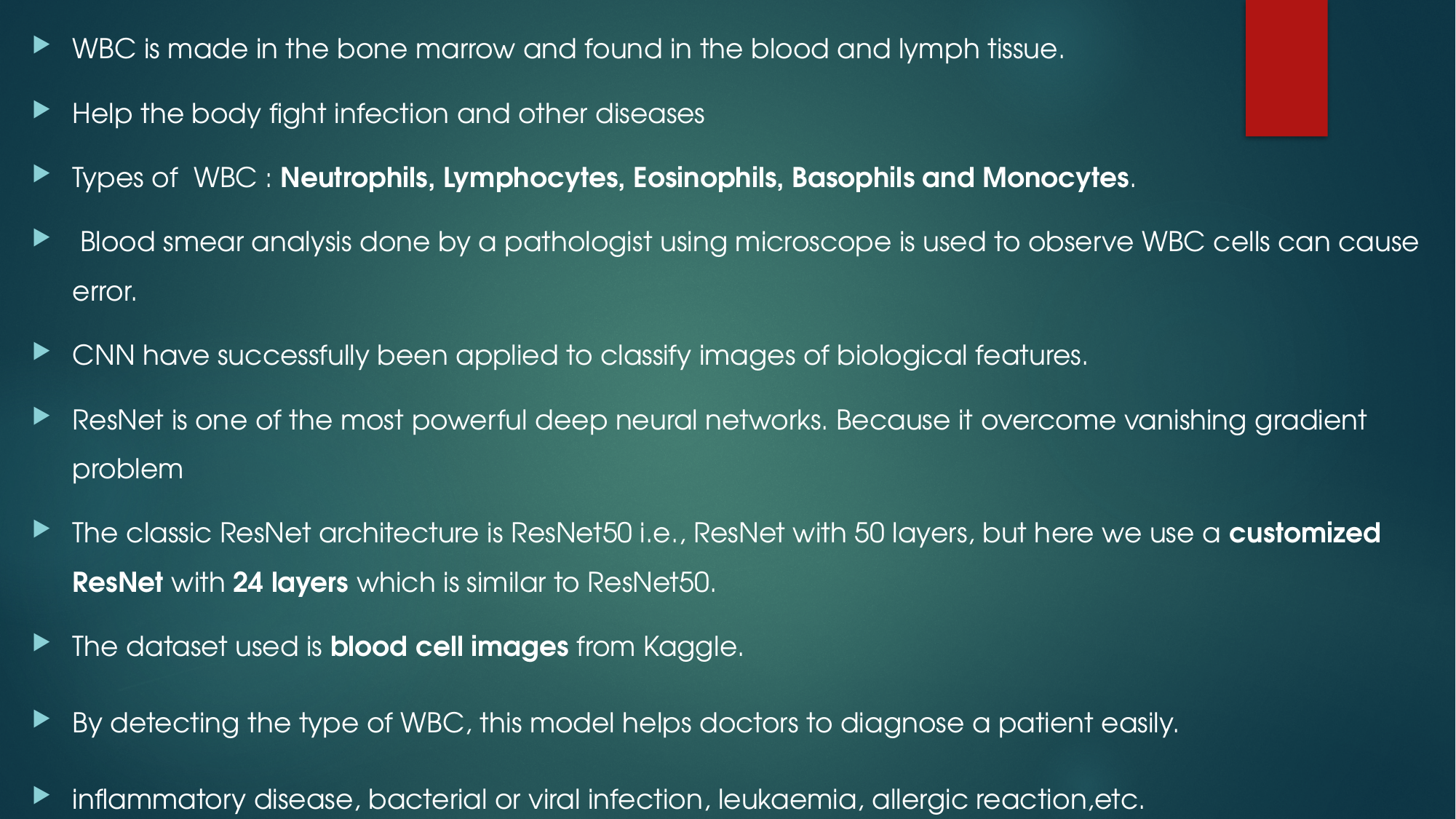

WBC is made in the bone marrow and found in the blood and lymph tissue.
Help the body fight infection and other diseases
Types of  WBC : Neutrophils, Lymphocytes, Eosinophils, Basophils and Monocytes.
 Blood smear analysis done by a pathologist using microscope is used to observe WBC cells can cause error.
CNN have successfully been applied to classify images of biological features.
ResNet is one of the most powerful deep neural networks. Because it overcome vanishing gradient problem
The classic ResNet architecture is ResNet50 i.e., ResNet with 50 layers, but here we use a customized ResNet with 24 layers which is similar to ResNet50.
The dataset used is blood cell images from Kaggle.
By detecting the type of WBC, this model helps doctors to diagnose a patient easily.
inflammatory disease, bacterial or viral infection, leukaemia, allergic reaction,etc.